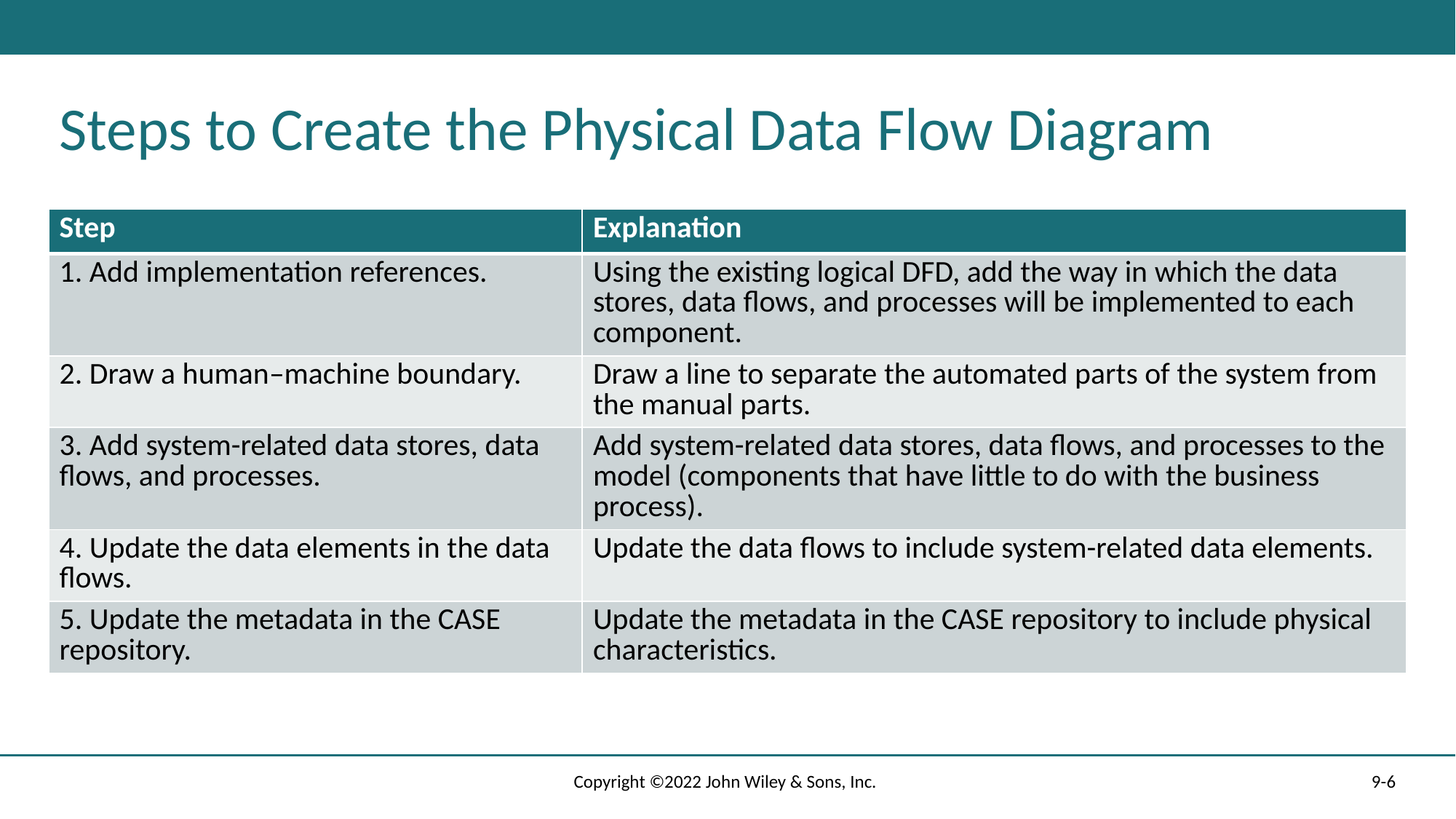

# Steps to Create the Physical Data Flow Diagram
| Step | Explanation |
| --- | --- |
| 1. Add implementation references. | Using the existing logical DFD, add the way in which the data stores, data flows, and processes will be implemented to each component. |
| 2. Draw a human–machine boundary. | Draw a line to separate the automated parts of the system from the manual parts. |
| 3. Add system-related data stores, data flows, and processes. | Add system-related data stores, data flows, and processes to the model (components that have little to do with the business process). |
| 4. Update the data elements in the data flows. | Update the data flows to include system-related data elements. |
| 5. Update the metadata in the CASE repository. | Update the metadata in the CASE repository to include physical characteristics. |
Copyright ©2022 John Wiley & Sons, Inc.
9-6